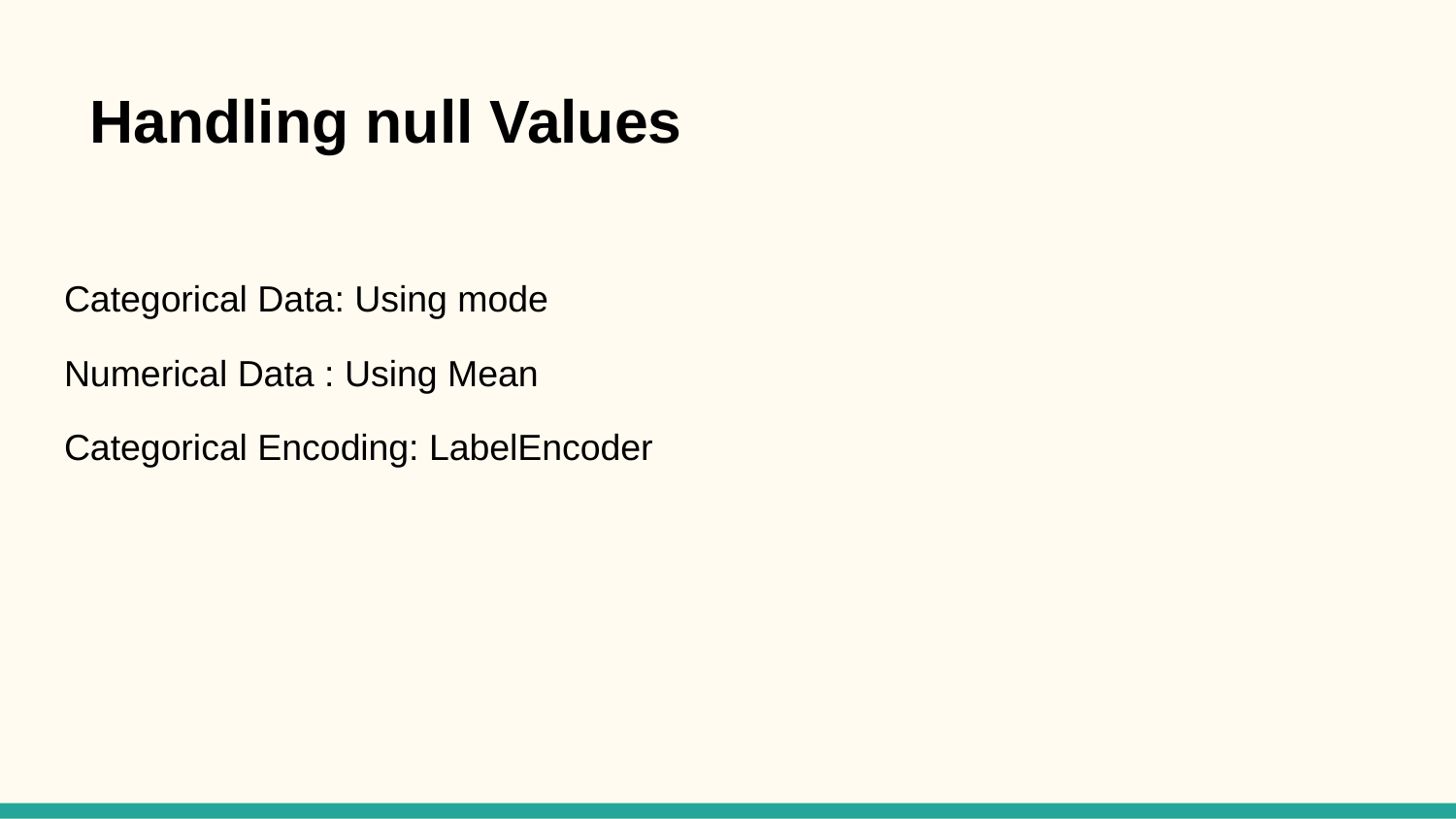

Handling null Values

Categorical Data: Using mode
Numerical Data : Using Mean
Categorical Encoding: LabelEncoder